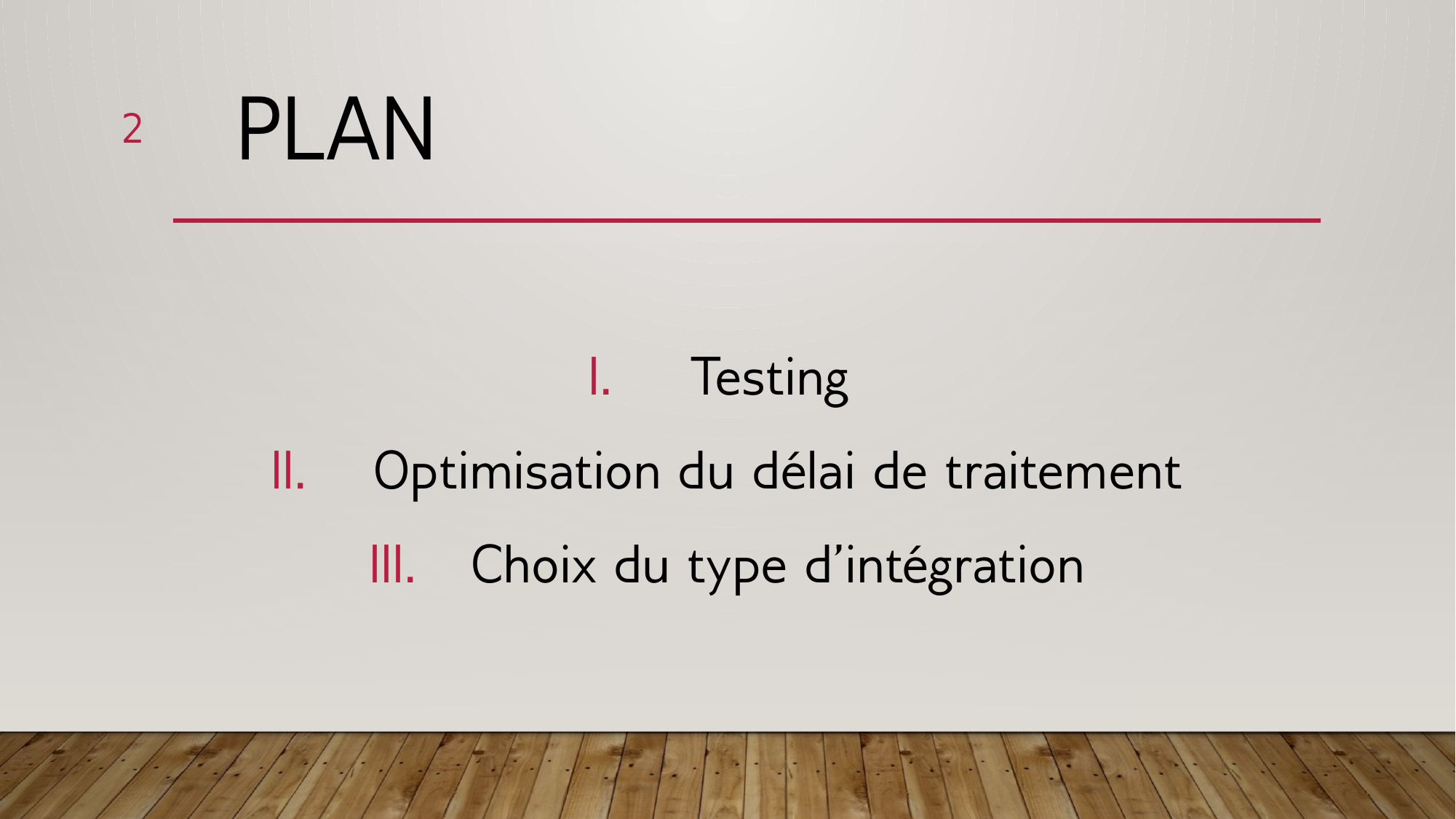

# PLAN
2
Testing
Optimisation du délai de traitement
Choix du type d’intégration